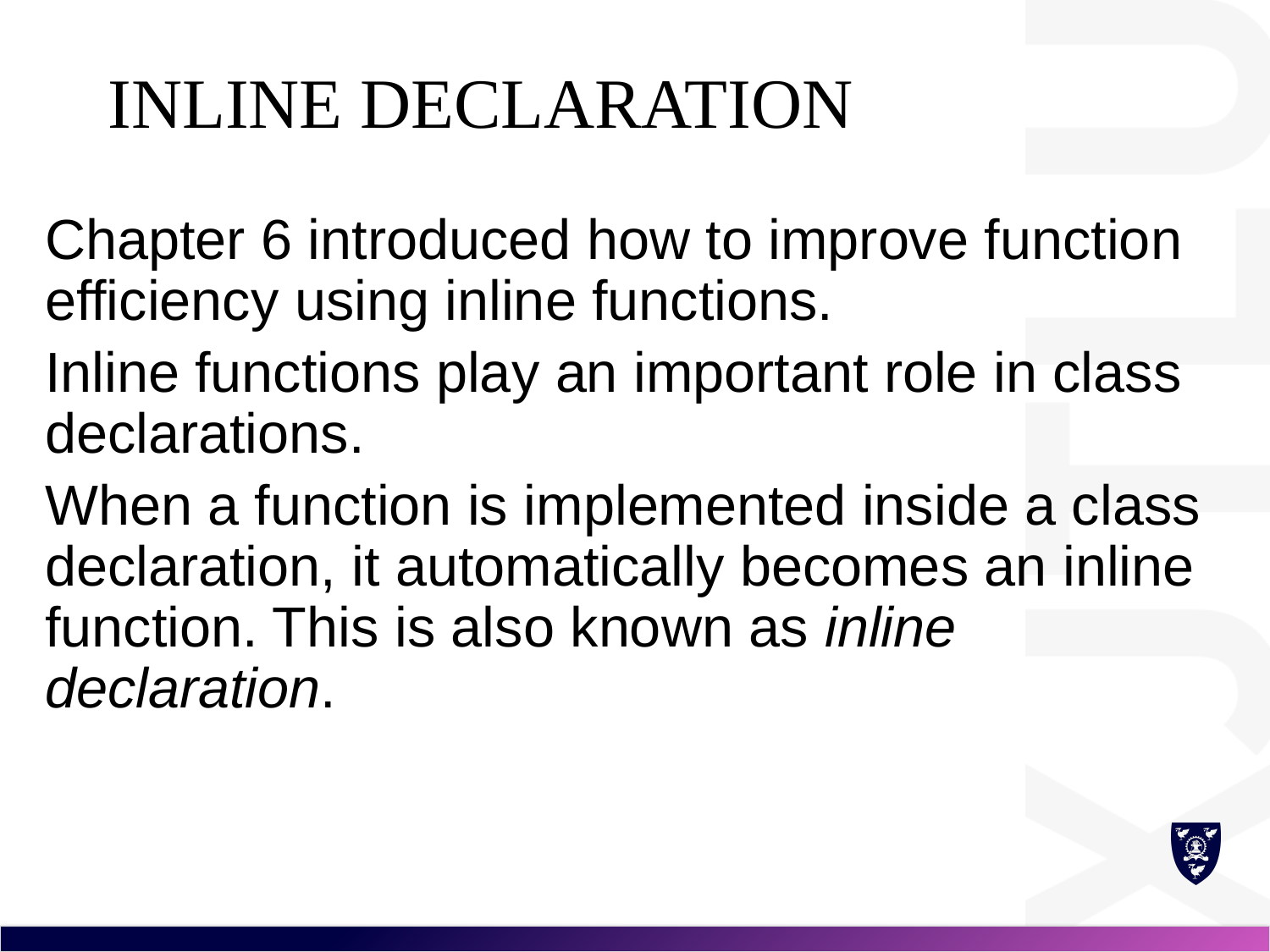

# Inline Declaration
Chapter 6 introduced how to improve function efficiency using inline functions.
Inline functions play an important role in class declarations.
When a function is implemented inside a class declaration, it automatically becomes an inline function. This is also known as inline declaration.

31